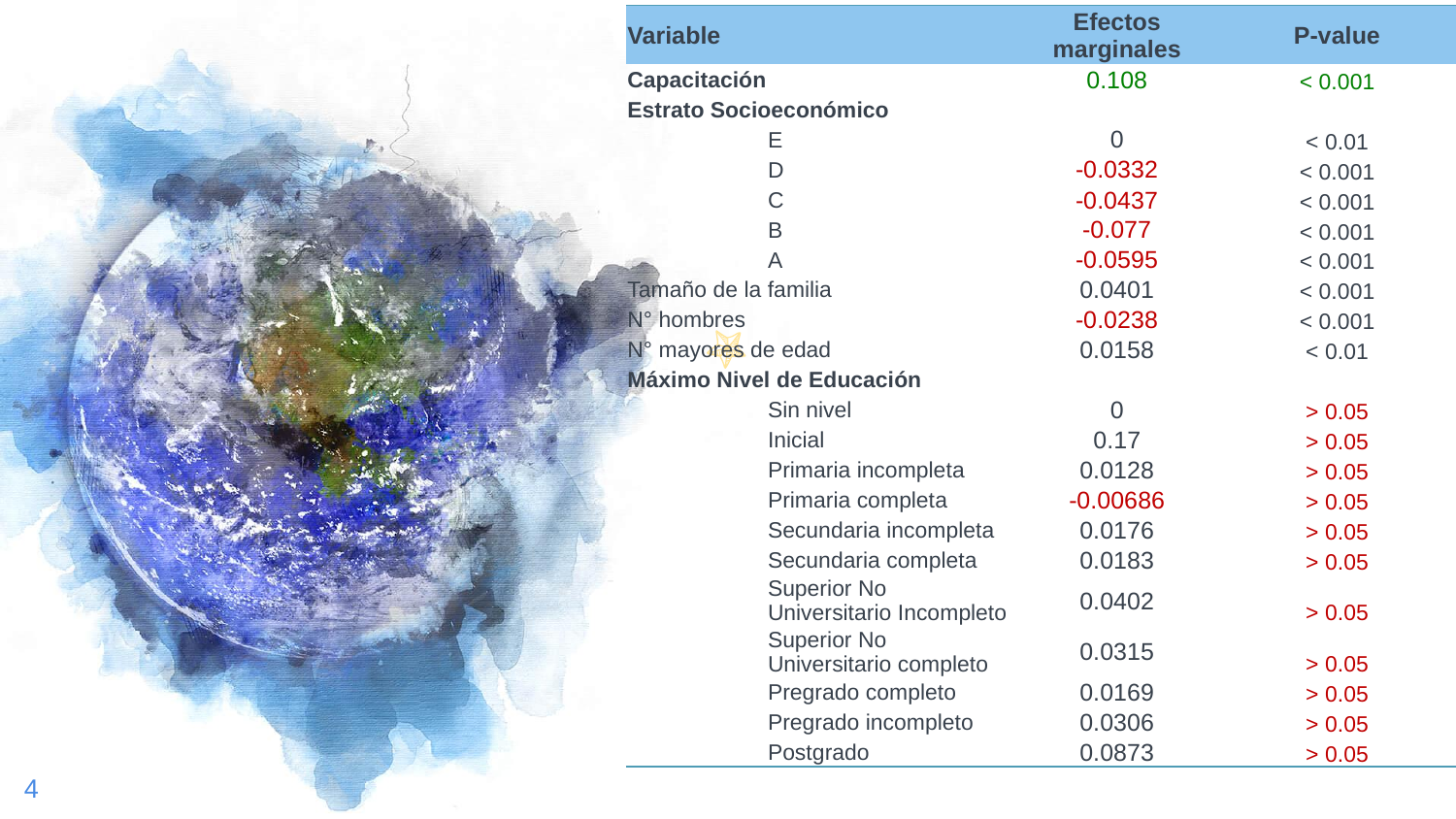

| Variable | Efectos marginales | P-value |
| --- | --- | --- |
| Capacitación | 0.108 | < 0.001 |
| Estrato Socioeconómico |  |  |
| E | 0 | < 0.01 |
| D | -0.0332 | < 0.001 |
| C | -0.0437 | < 0.001 |
| B | -0.077 | < 0.001 |
| A | -0.0595 | < 0.001 |
| Tamaño de la familia | 0.0401 | < 0.001 |
| N° hombres | -0.0238 | < 0.001 |
| N° mayores de edad | 0.0158 | < 0.01 |
| Máximo Nivel de Educación |  |  |
| Sin nivel | 0 | > 0.05 |
| Inicial | 0.17 | > 0.05 |
| Primaria incompleta | 0.0128 | > 0.05 |
| Primaria completa | -0.00686 | > 0.05 |
| Secundaria incompleta | 0.0176 | > 0.05 |
| Secundaria completa | 0.0183 | > 0.05 |
| Superior No Universitario Incompleto | 0.0402 | > 0.05 |
| Superior No Universitario completo | 0.0315 | > 0.05 |
| Pregrado completo | 0.0169 | > 0.05 |
| Pregrado incompleto | 0.0306 | > 0.05 |
| Postgrado | 0.0873 | > 0.05 |

4